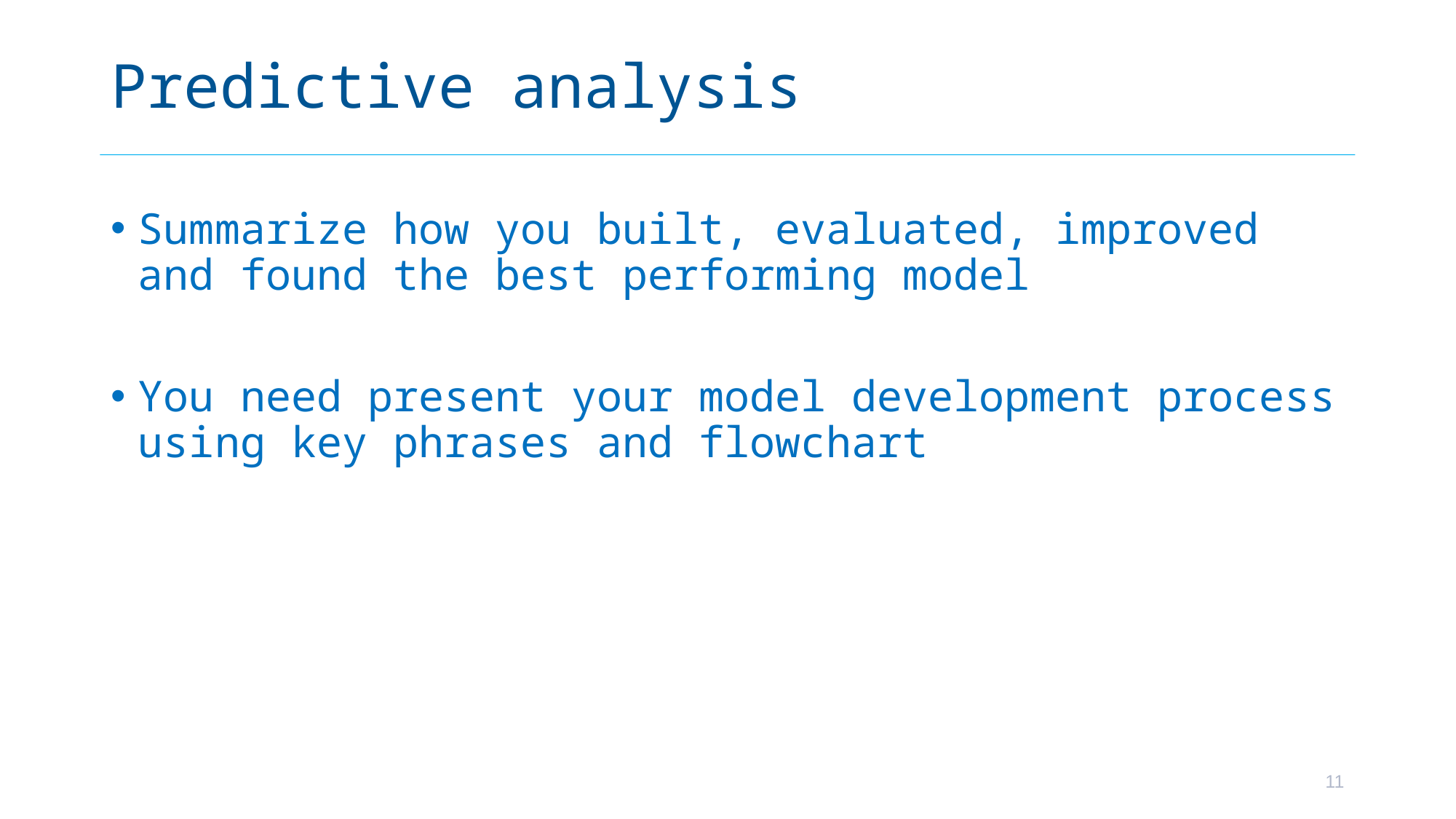

# Predictive analysis
Summarize how you built, evaluated, improved and found the best performing model

You need present your model development process using key phrases and flowchart

11